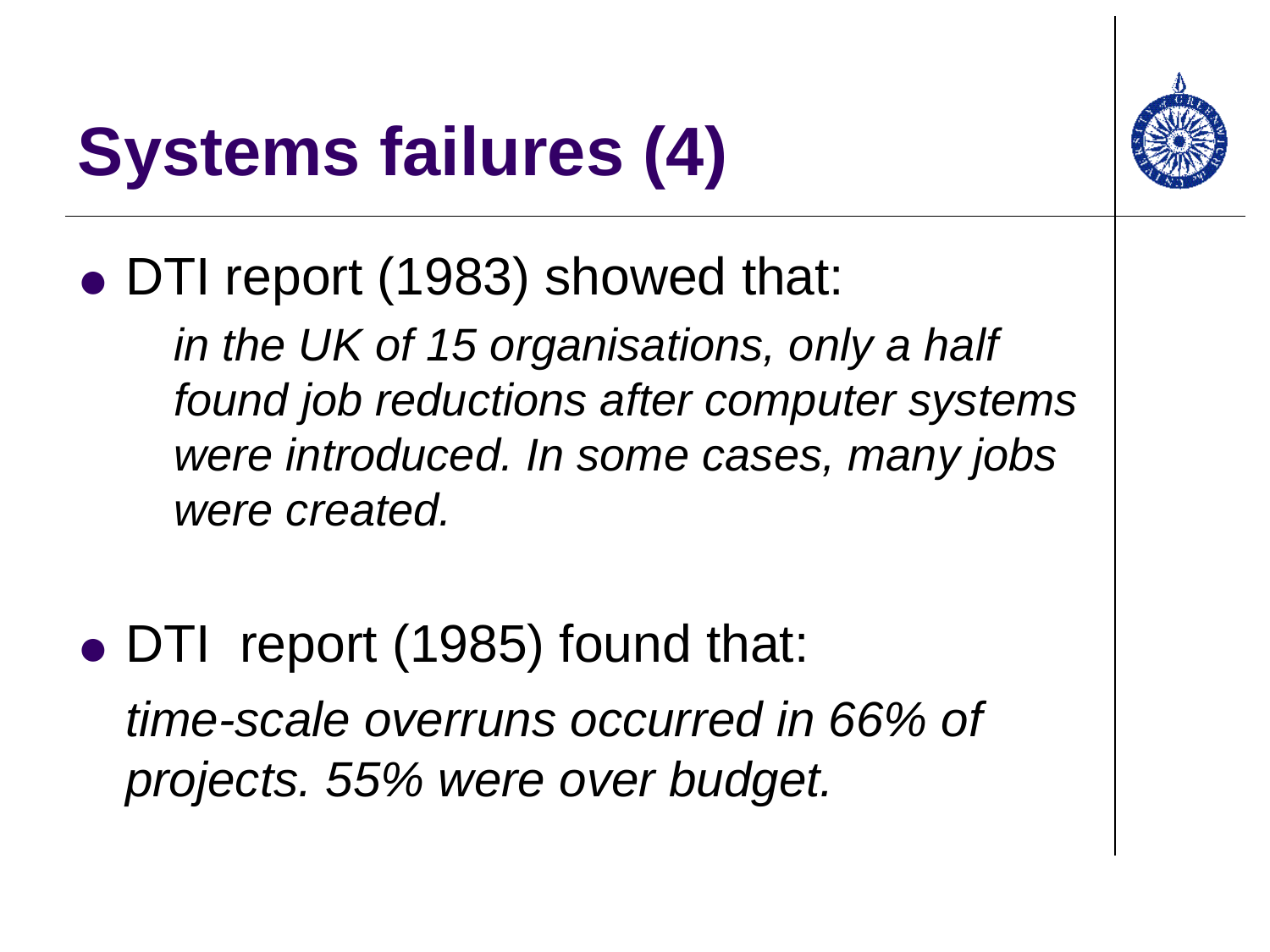

# Systems failures (4)
DTI report (1983) showed that:
	in the UK of 15 organisations, only a half  found job reductions after computer systems were introduced. In some cases, many jobs were created.

DTI  report (1985) found that:
	time-scale overruns occurred in 66% of projects. 55% were over budget.